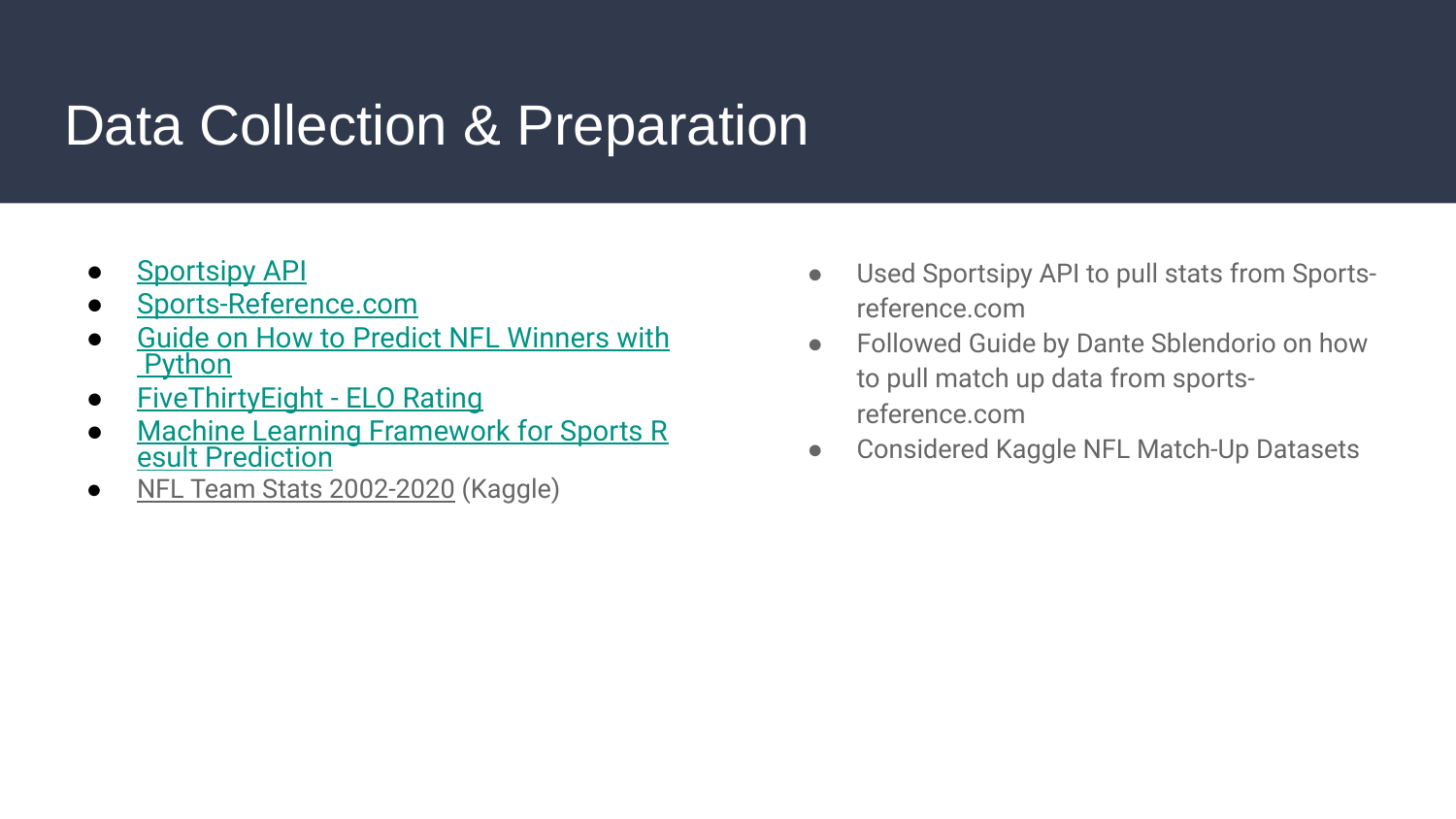

# Data Collection & Preparation

Sportsipy API
Sports-Reference.com
Guide on How to Predict NFL Winners with Python
FiveThirtyEight - ELO Rating
Machine Learning Framework for Sports Result Prediction
NFL Team Stats 2002-2020 (Kaggle)

Used Sportsipy API to pull stats from Sports-reference.com
Followed Guide by Dante Sblendorio on how to pull match up data from sports-reference.com
Considered Kaggle NFL Match-Up Datasets